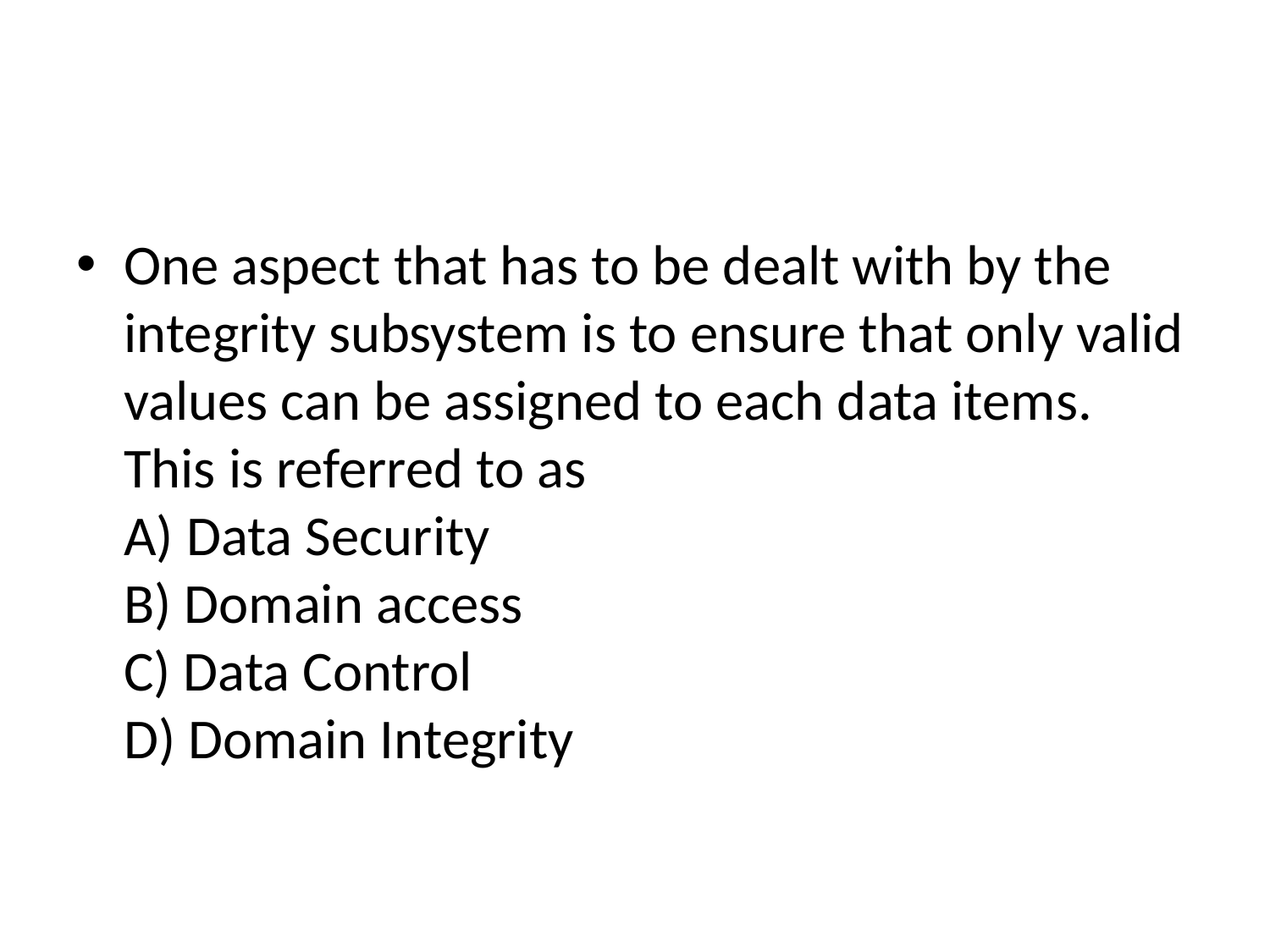

#
One aspect that has to be dealt with by the integrity subsystem is to ensure that only valid values can be assigned to each data items. This is referred to as
A) Data Security
B) Domain access
C) Data Control
D) Domain Integrity